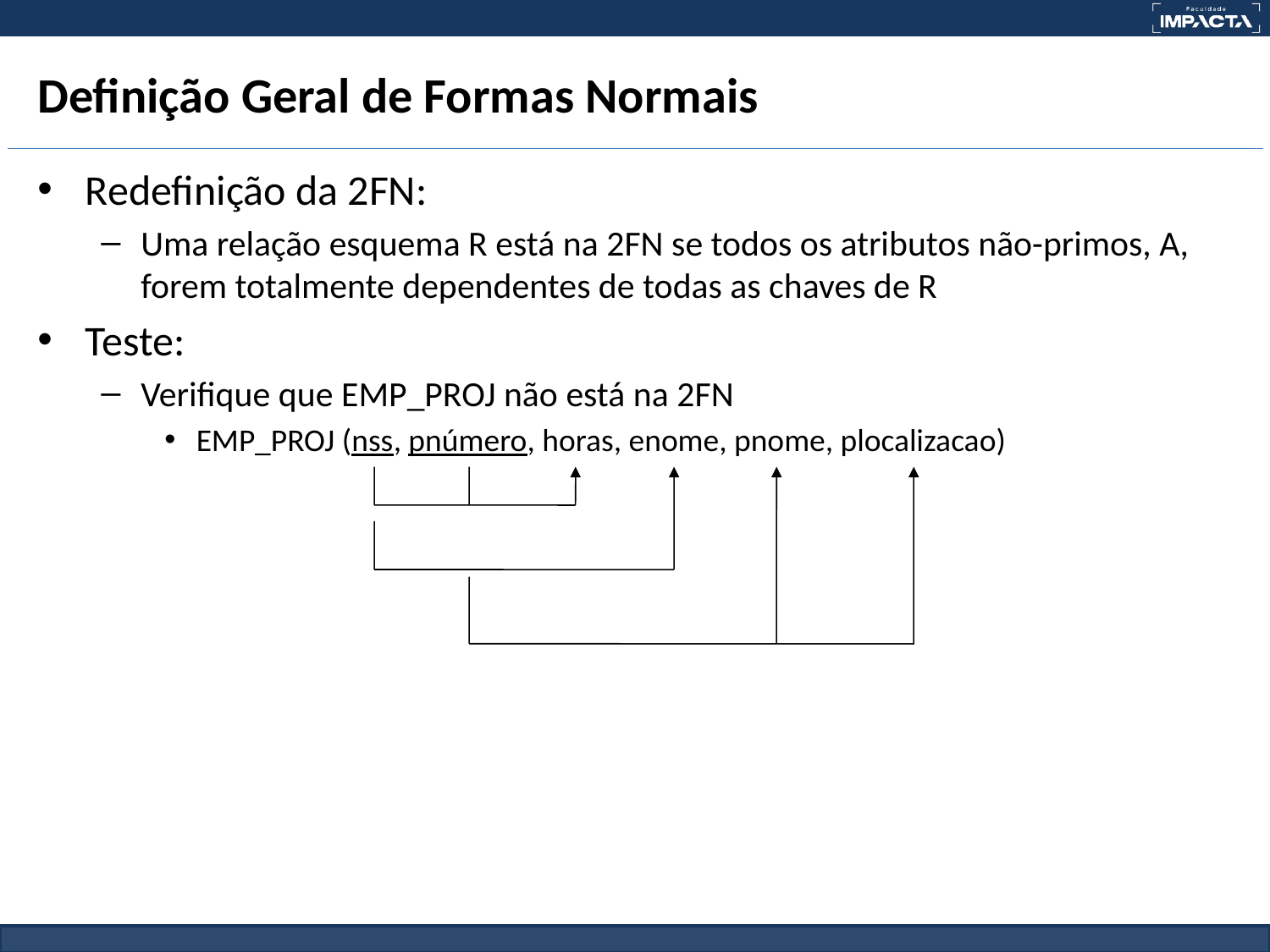

# Definição Geral de Formas Normais
Redefinição da 2FN:
Uma relação esquema R está na 2FN se todos os atributos não-primos, A, forem totalmente dependentes de todas as chaves de R
Teste:
Verifique que EMP_PROJ não está na 2FN
EMP_PROJ (nss, pnúmero, horas, enome, pnome, plocalizacao)